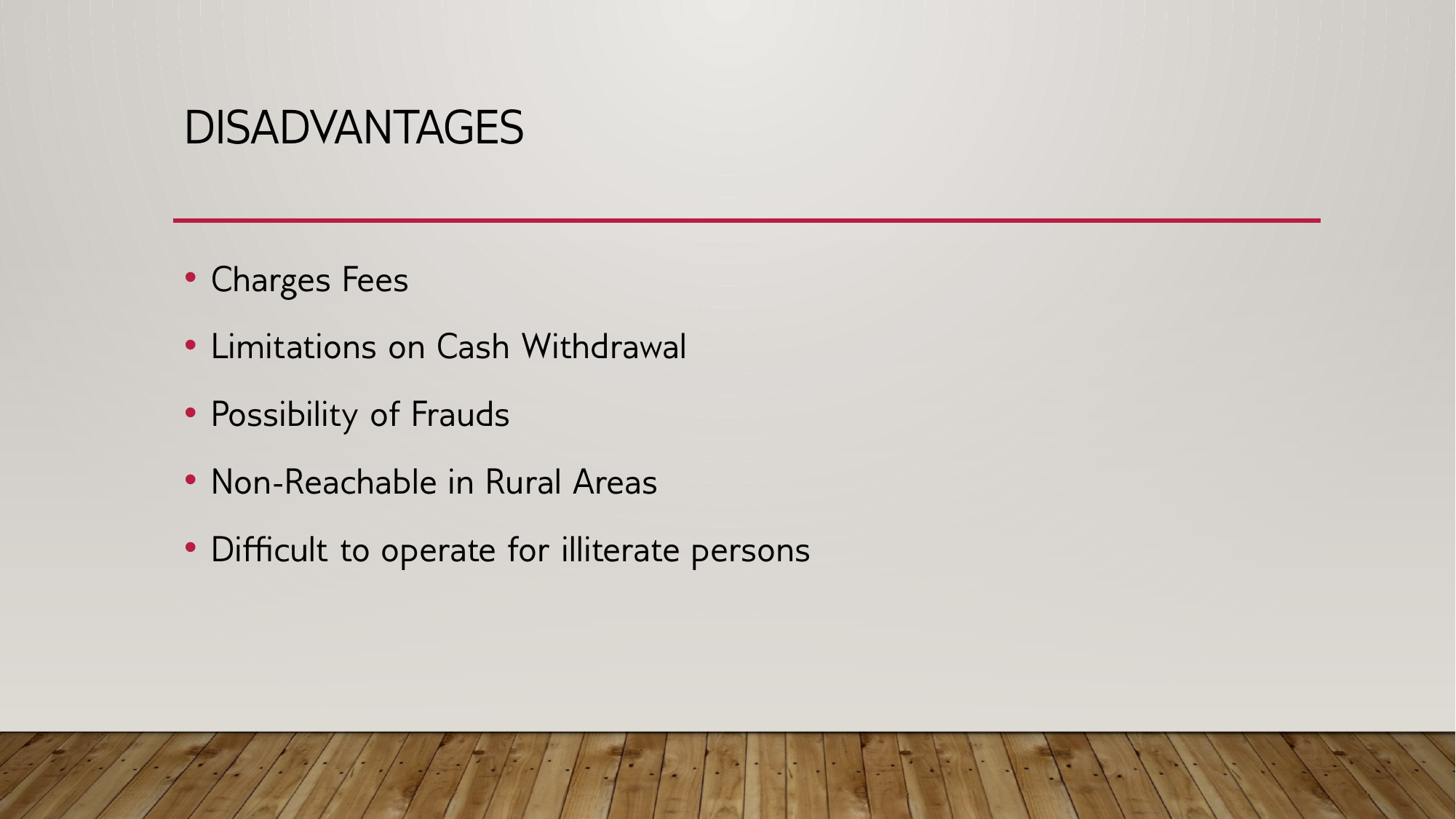

# disadvantages
Charges Fees
Limitations on Cash Withdrawal
Possibility of Frauds
Non-Reachable in Rural Areas
Difficult to operate for illiterate persons